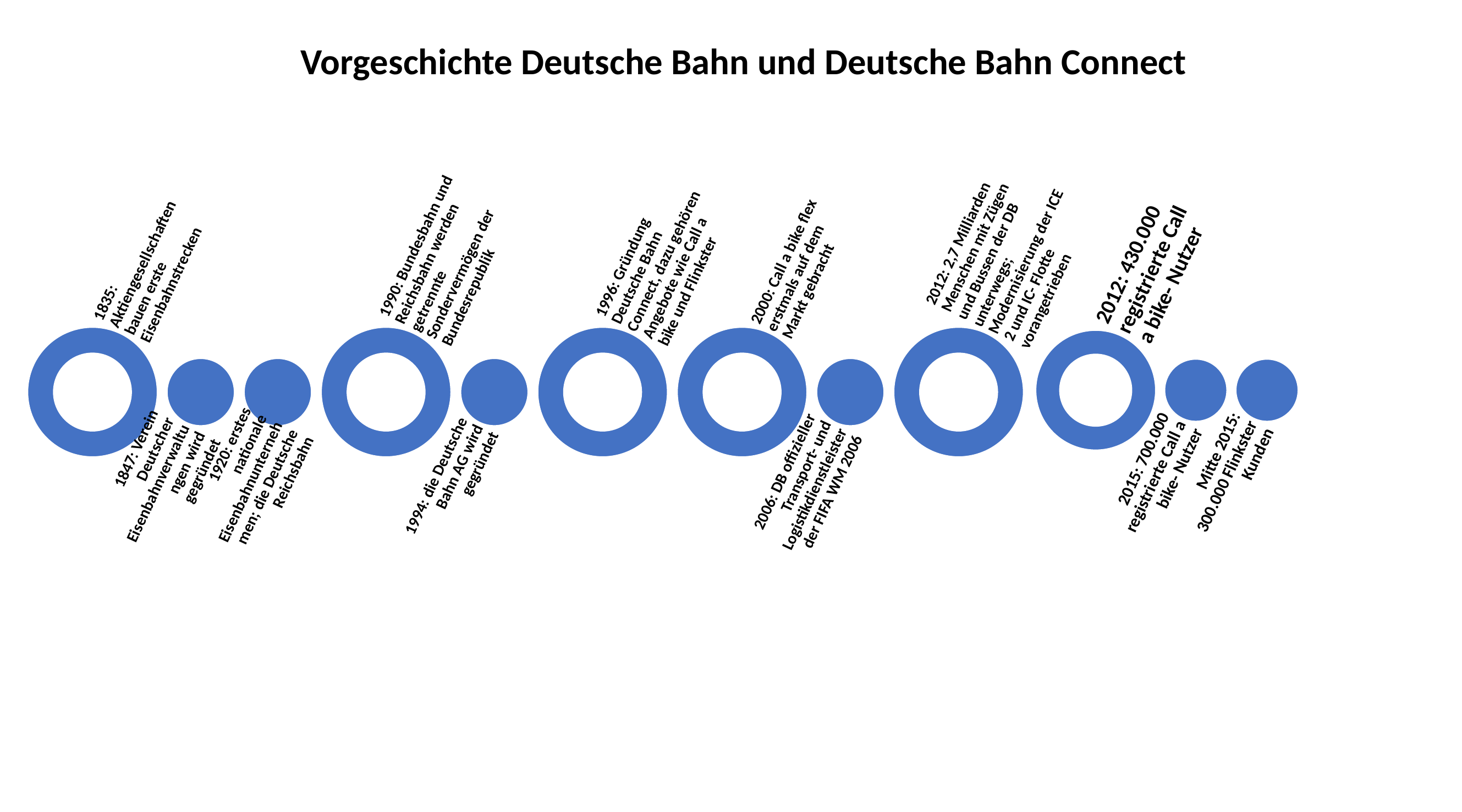

Vorgeschichte Deutsche Bahn und Deutsche Bahn Connect
1835: Aktiengesellschaften bauen erste Eisenbahnstrecken
1847: Verein Deutscher Eisenbahnverwaltungen wird gegründet
1920: erstes nationale Eisenbahnunternehmen; die Deutsche Reichsbahn
1990: Bundesbahn und Reichsbahn werden getrennte Sondervermögen der Bundesrepublik
1994: die Deutsche Bahn AG wird gegründet
1996: Gründung Deutsche Bahn Connect, dazu gehören Angebote wie Call a bike und Flinkster
2000: Call a bike flex erstmals auf dem Markt gebracht
2006: DB offizieller Transport- und Logistikdienstleister der FIFA WM 2006
2012: 2,7 Milliarden Menschen mit Zügen und Bussen der DB unterwegs; Modernisierung der ICE 2 und IC- Flotte vorangetrieben

2012: 430.000  registrierte Call a bike- Nutzer
2015: 700.000 registrierte Call a bike- Nutzer
Mitte 2015: 300.000 Flinkster Kunden